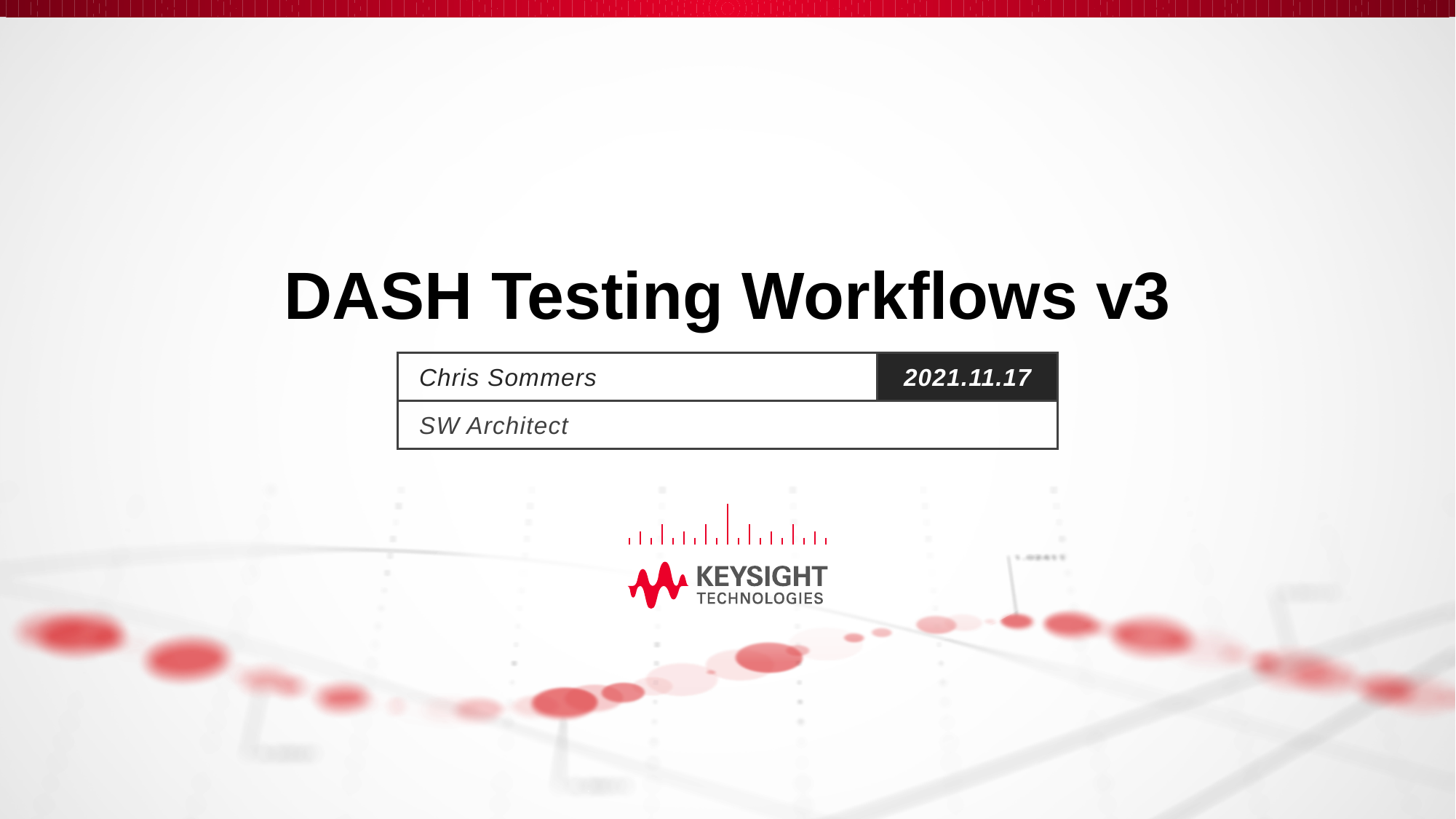

# DASH Testing Workflows v3
Chris Sommers
2021.11.17
SW Architect